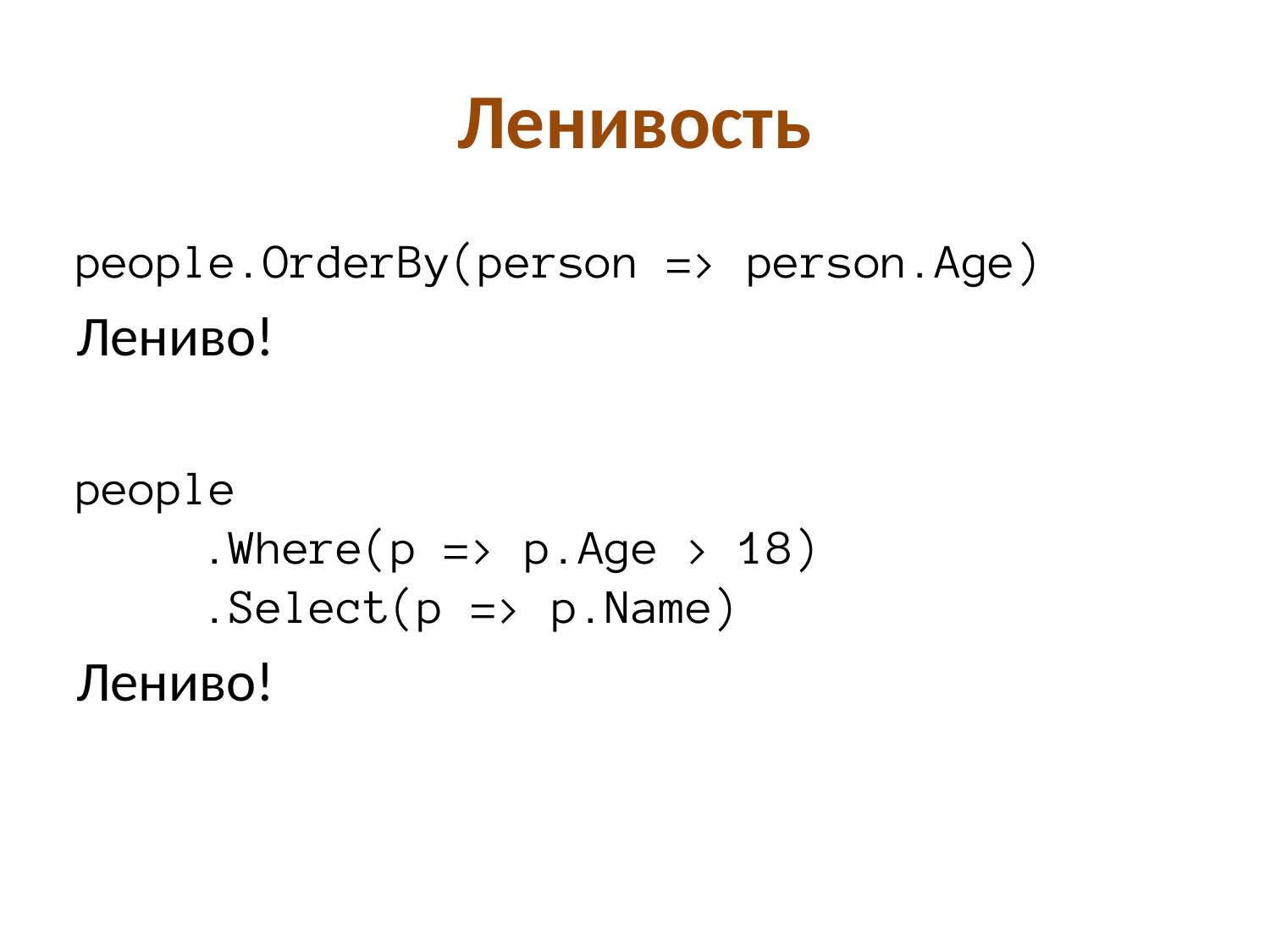

# Ленивость
people.OrderBy(person => person.Age)
Лениво!

people
	.Where(p => p.Age > 18)
	.Select(p => p.Name)
Лениво!